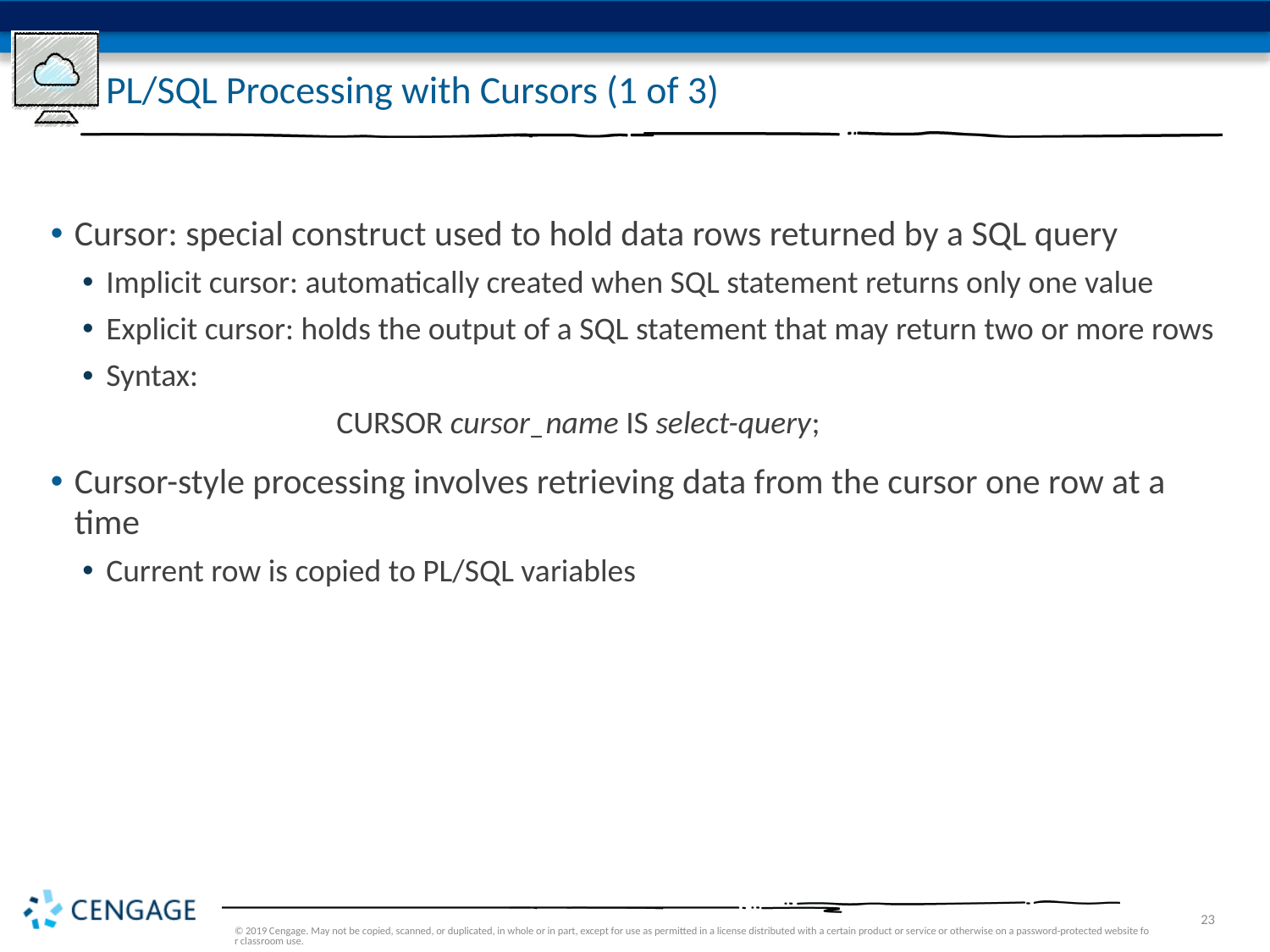

# PL/SQL Processing with Cursors (1 of 3)
Cursor: special construct used to hold data rows returned by a SQL query
Implicit cursor: automatically created when SQL statement returns only one value
Explicit cursor: holds the output of a SQL statement that may return two or more rows
Syntax:
		CURSOR cursor_name IS select-query;
Cursor-style processing involves retrieving data from the cursor one row at a time
Current row is copied to PL/SQL variables
© 2019 Cengage. May not be copied, scanned, or duplicated, in whole or in part, except for use as permitted in a license distributed with a certain product or service or otherwise on a password-protected website for classroom use.